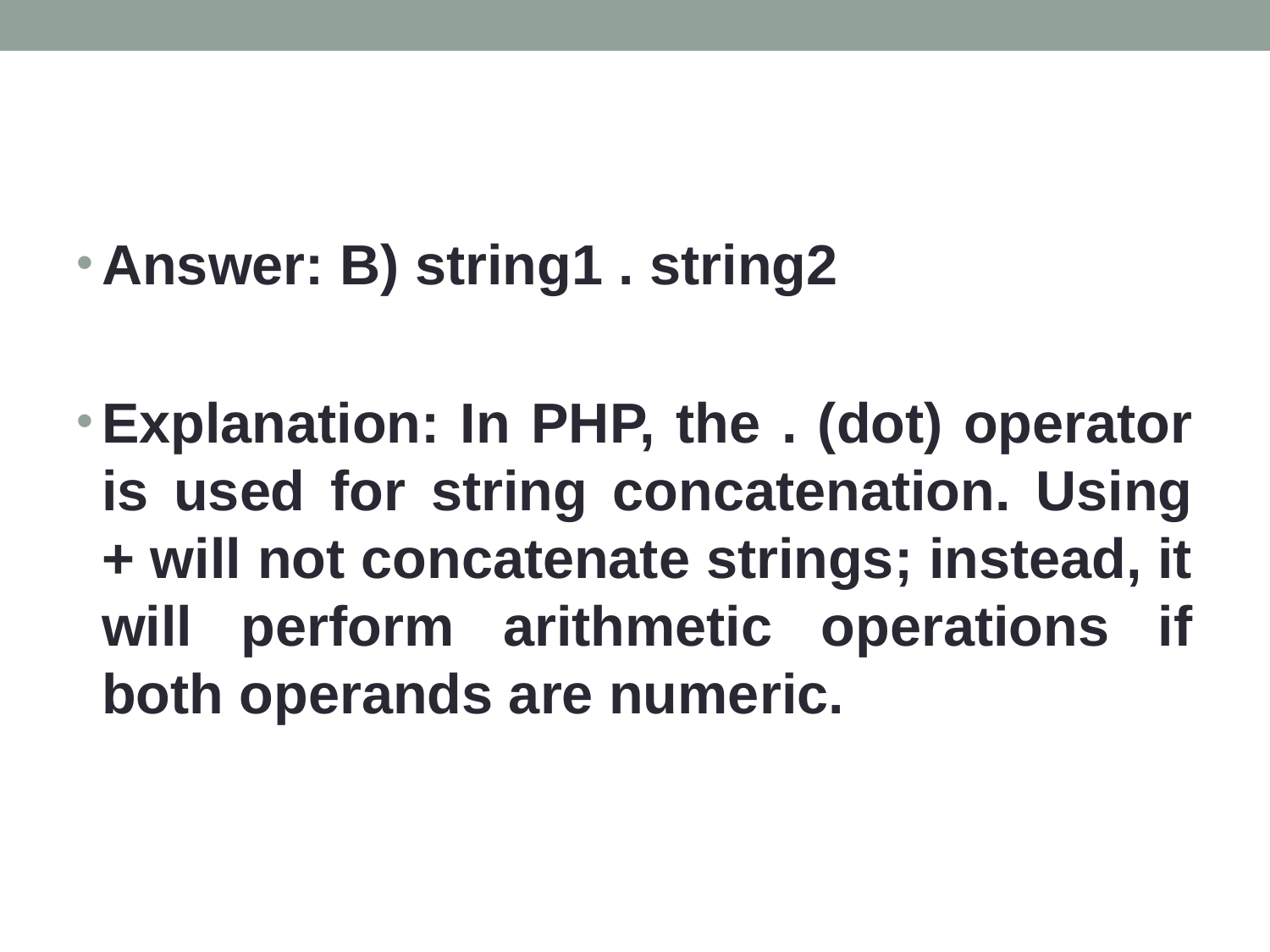

Answer: B) string1 . string2

Explanation: In PHP, the . (dot) operator is used for string concatenation. Using + will not concatenate strings; instead, it will perform arithmetic operations if both operands are numeric.